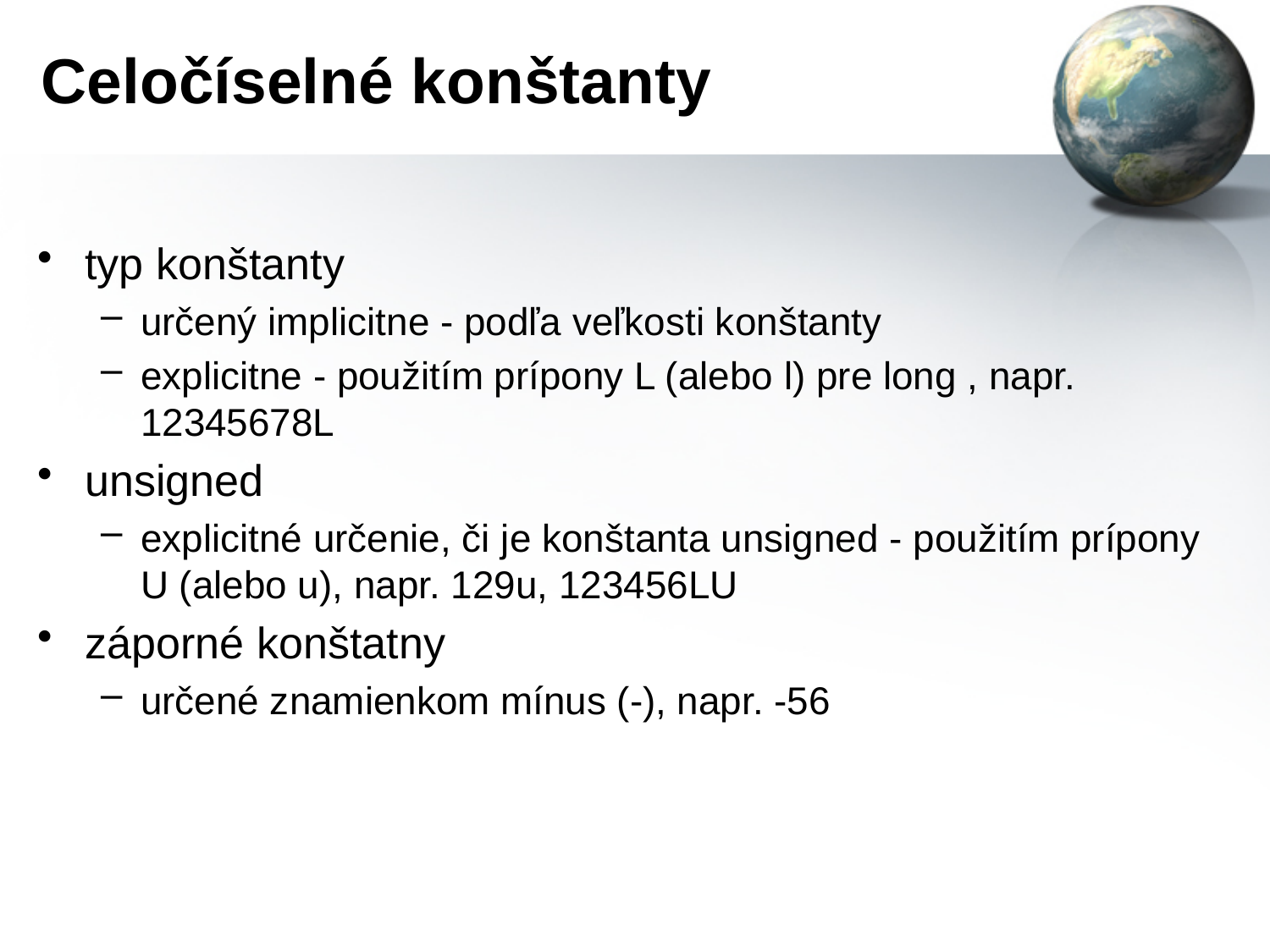

# Celočíselné konštanty
typ konštanty
určený implicitne - podľa veľkosti konštanty
explicitne - použitím prípony L (alebo l) pre long , napr. 12345678L
unsigned
explicitné určenie, či je konštanta unsigned - použitím prípony U (alebo u), napr. 129u, 123456LU
záporné konštatny
určené znamienkom mínus (-), napr. -56